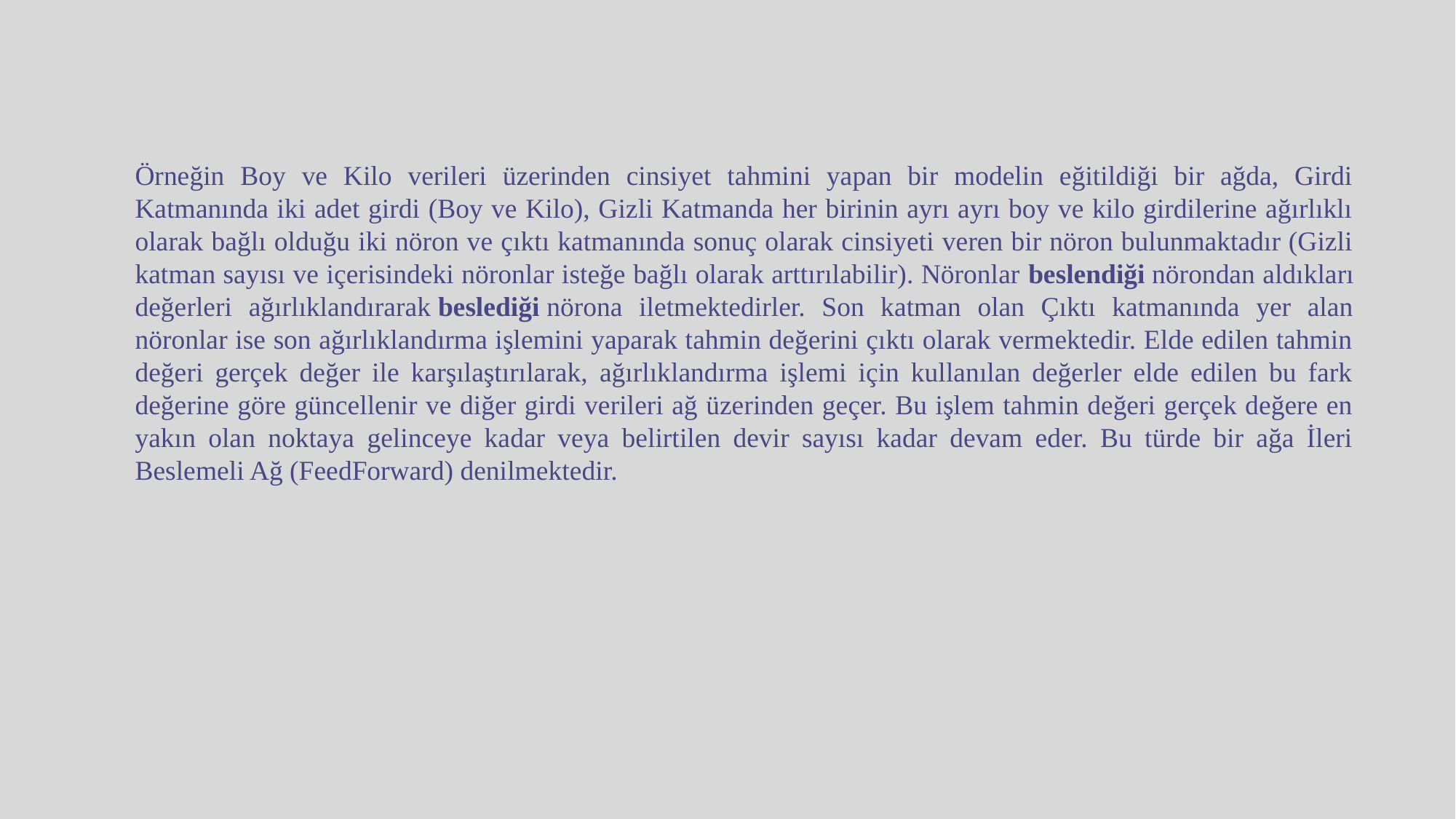

Örneğin Boy ve Kilo verileri üzerinden cinsiyet tahmini yapan bir modelin eğitildiği bir ağda, Girdi Katmanında iki adet girdi (Boy ve Kilo), Gizli Katmanda her birinin ayrı ayrı boy ve kilo girdilerine ağırlıklı olarak bağlı olduğu iki nöron ve çıktı katmanında sonuç olarak cinsiyeti veren bir nöron bulunmaktadır (Gizli katman sayısı ve içerisindeki nöronlar isteğe bağlı olarak arttırılabilir). Nöronlar beslendiği nörondan aldıkları değerleri ağırlıklandırarak beslediği nörona iletmektedirler. Son katman olan Çıktı katmanında yer alan nöronlar ise son ağırlıklandırma işlemini yaparak tahmin değerini çıktı olarak vermektedir. Elde edilen tahmin değeri gerçek değer ile karşılaştırılarak, ağırlıklandırma işlemi için kullanılan değerler elde edilen bu fark değerine göre güncellenir ve diğer girdi verileri ağ üzerinden geçer. Bu işlem tahmin değeri gerçek değere en yakın olan noktaya gelinceye kadar veya belirtilen devir sayısı kadar devam eder. Bu türde bir ağa İleri Beslemeli Ağ (FeedForward) denilmektedir.